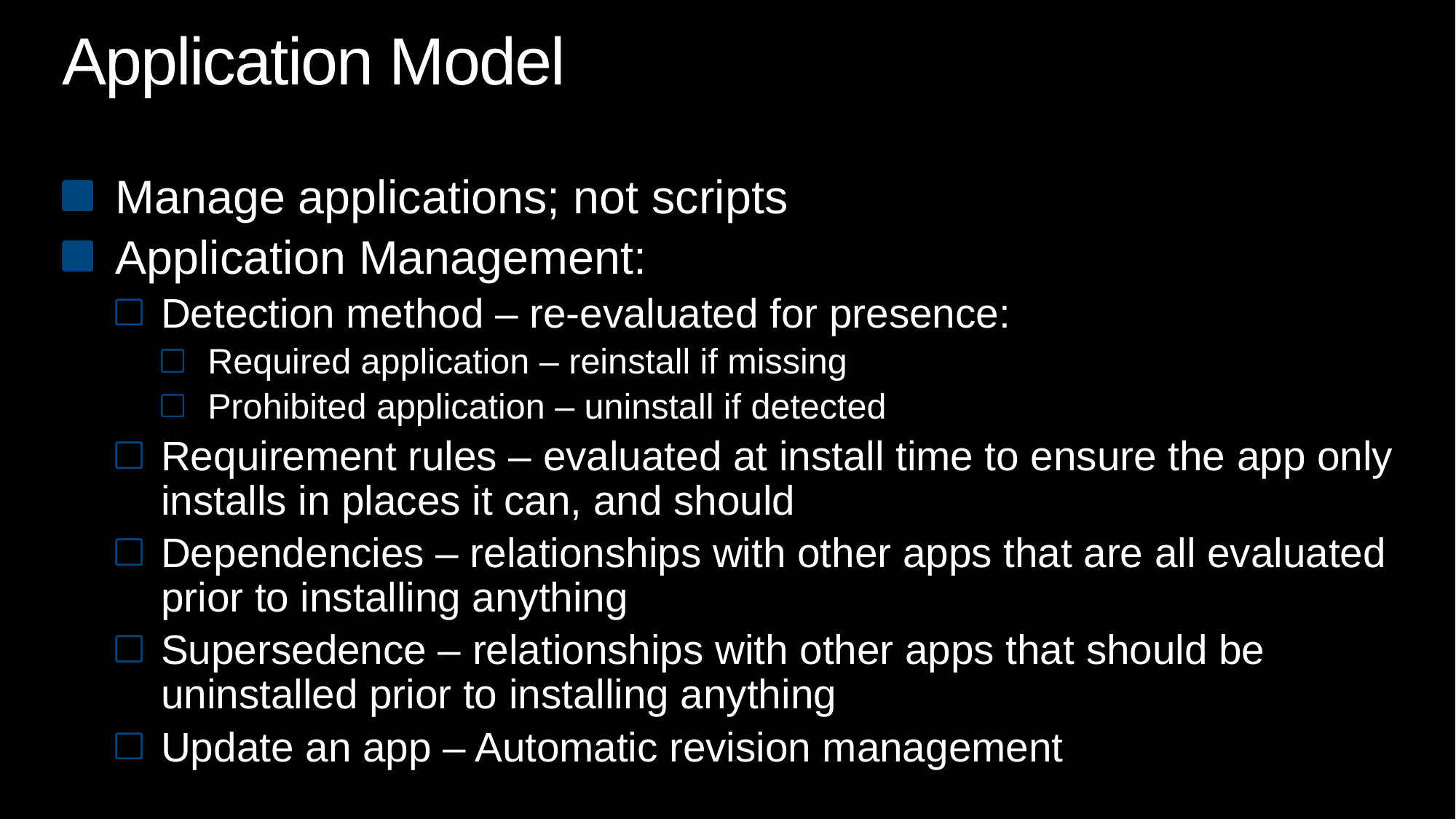

# Application Model
Manage applications; not scripts
Application Management:
Detection method – re-evaluated for presence:
Required application – reinstall if missing
Prohibited application – uninstall if detected
Requirement rules – evaluated at install time to ensure the app only installs in places it can, and should
Dependencies – relationships with other apps that are all evaluated prior to installing anything
Supersedence – relationships with other apps that should be uninstalled prior to installing anything
Update an app – Automatic revision management